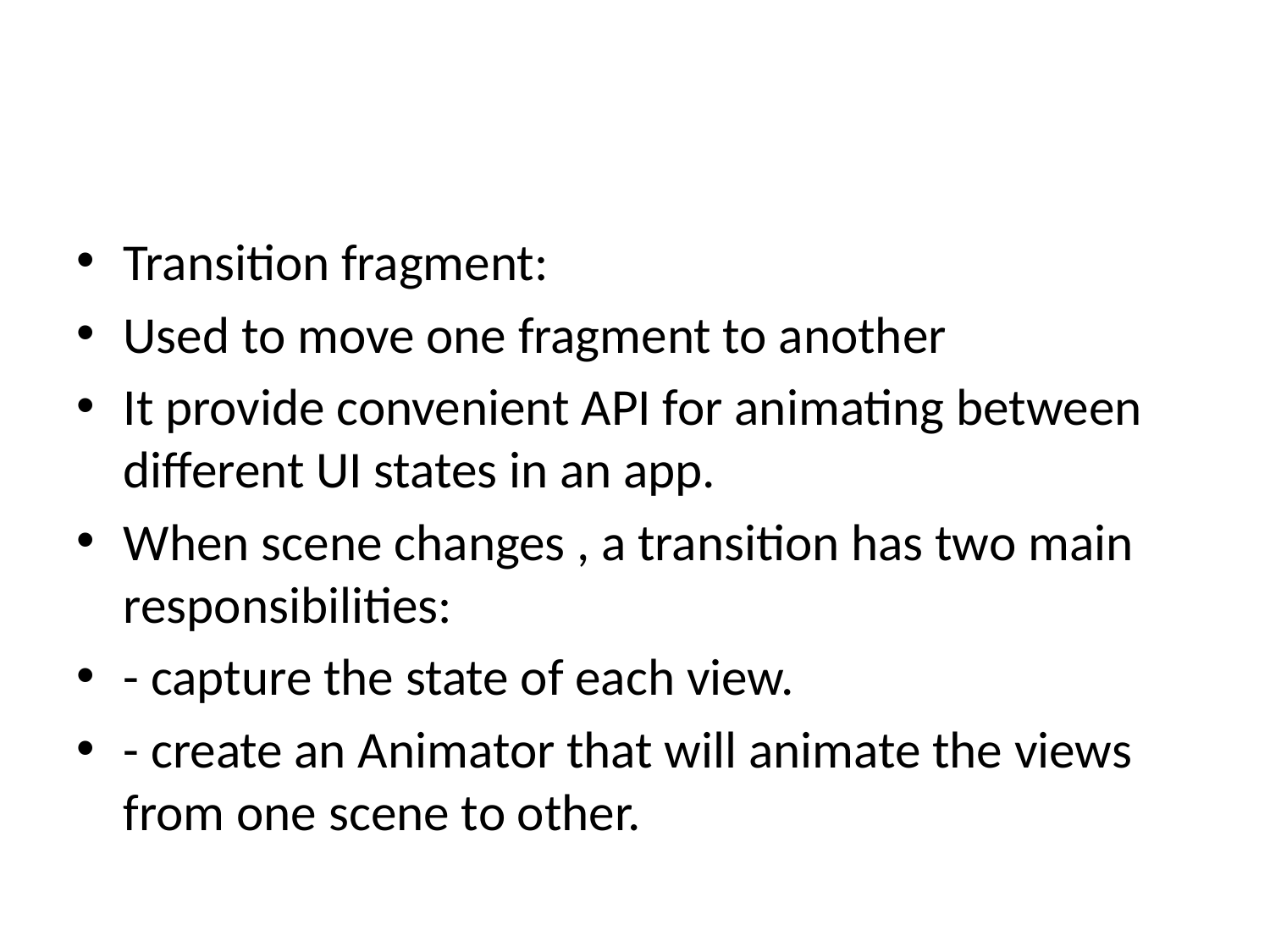

#
Transition fragment:
Used to move one fragment to another
It provide convenient API for animating between different UI states in an app.
When scene changes , a transition has two main responsibilities:
- capture the state of each view.
- create an Animator that will animate the views from one scene to other.